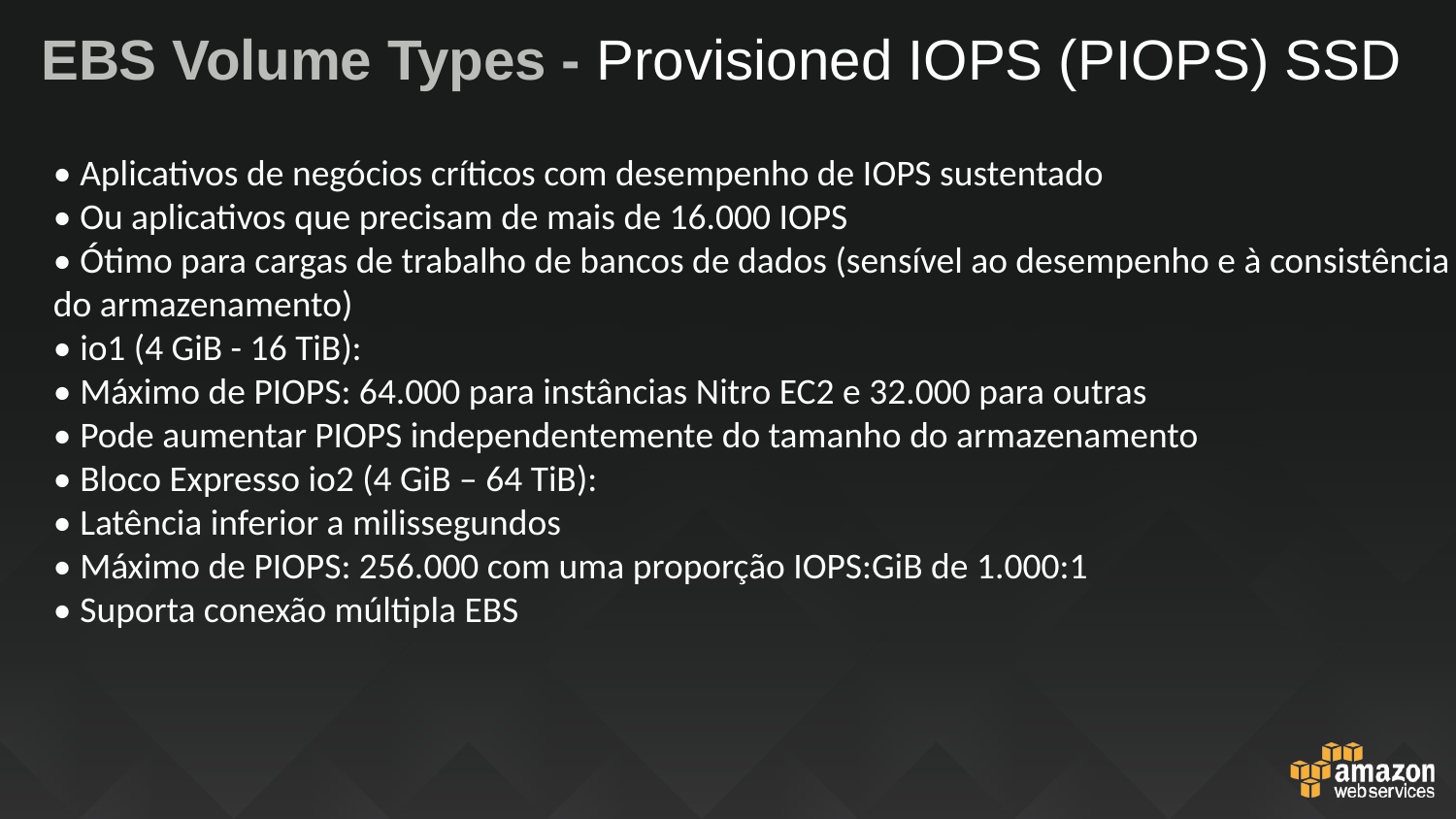

# EBS Volume Types - Provisioned IOPS (PIOPS) SSD
• Aplicativos de negócios críticos com desempenho de IOPS sustentado
• Ou aplicativos que precisam de mais de 16.000 IOPS
• Ótimo para cargas de trabalho de bancos de dados (sensível ao desempenho e à consistência do armazenamento)
• io1 (4 GiB - 16 TiB):
• Máximo de PIOPS: 64.000 para instâncias Nitro EC2 e 32.000 para outras
• Pode aumentar PIOPS independentemente do tamanho do armazenamento
• Bloco Expresso io2 (4 GiB – 64 TiB):
• Latência inferior a milissegundos
• Máximo de PIOPS: 256.000 com uma proporção IOPS:GiB de 1.000:1
• Suporta conexão múltipla EBS